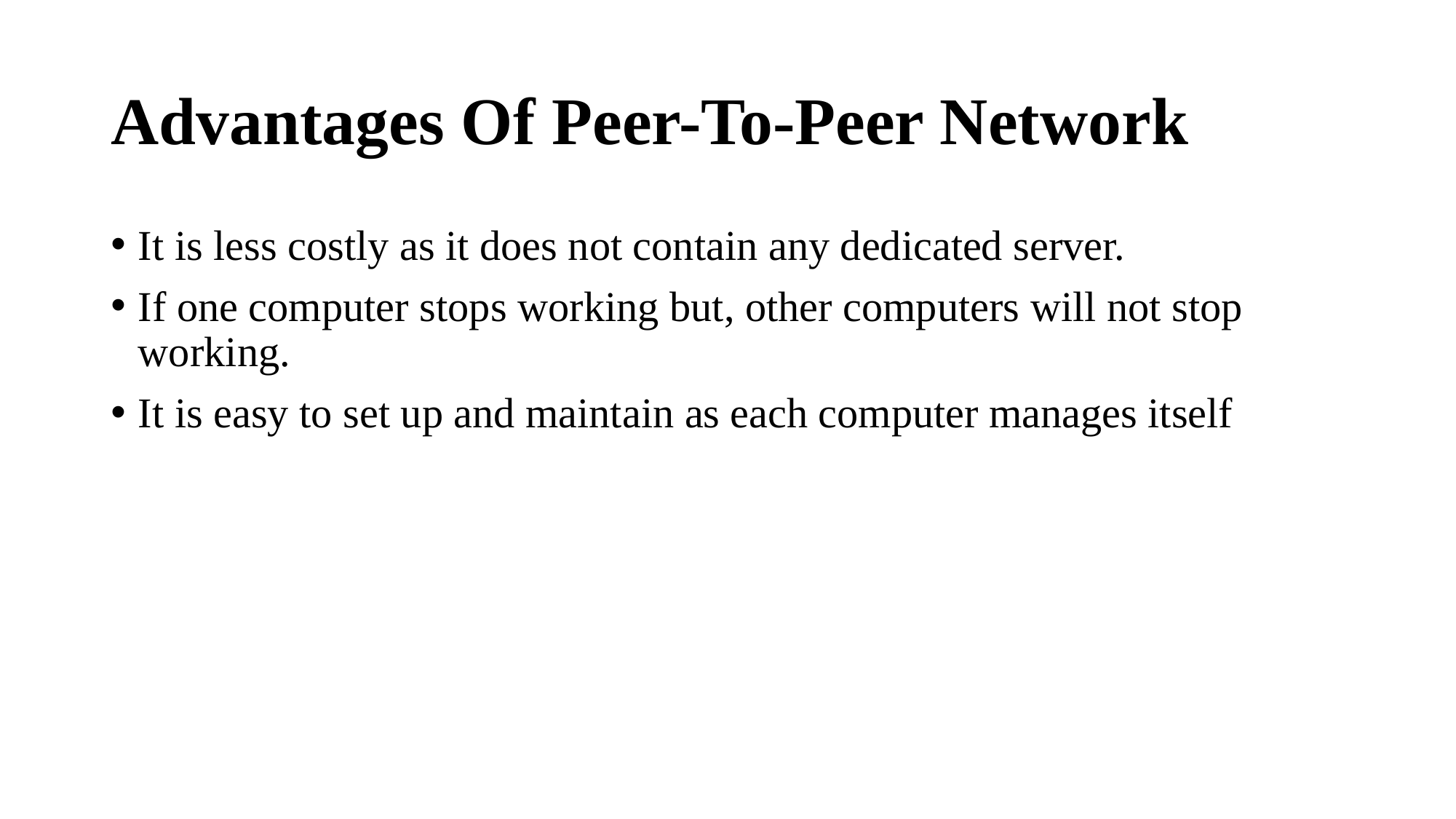

# Advantages Of Peer-To-Peer Network
It is less costly as it does not contain any dedicated server.
If one computer stops working but, other computers will not stop working.
It is easy to set up and maintain as each computer manages itself